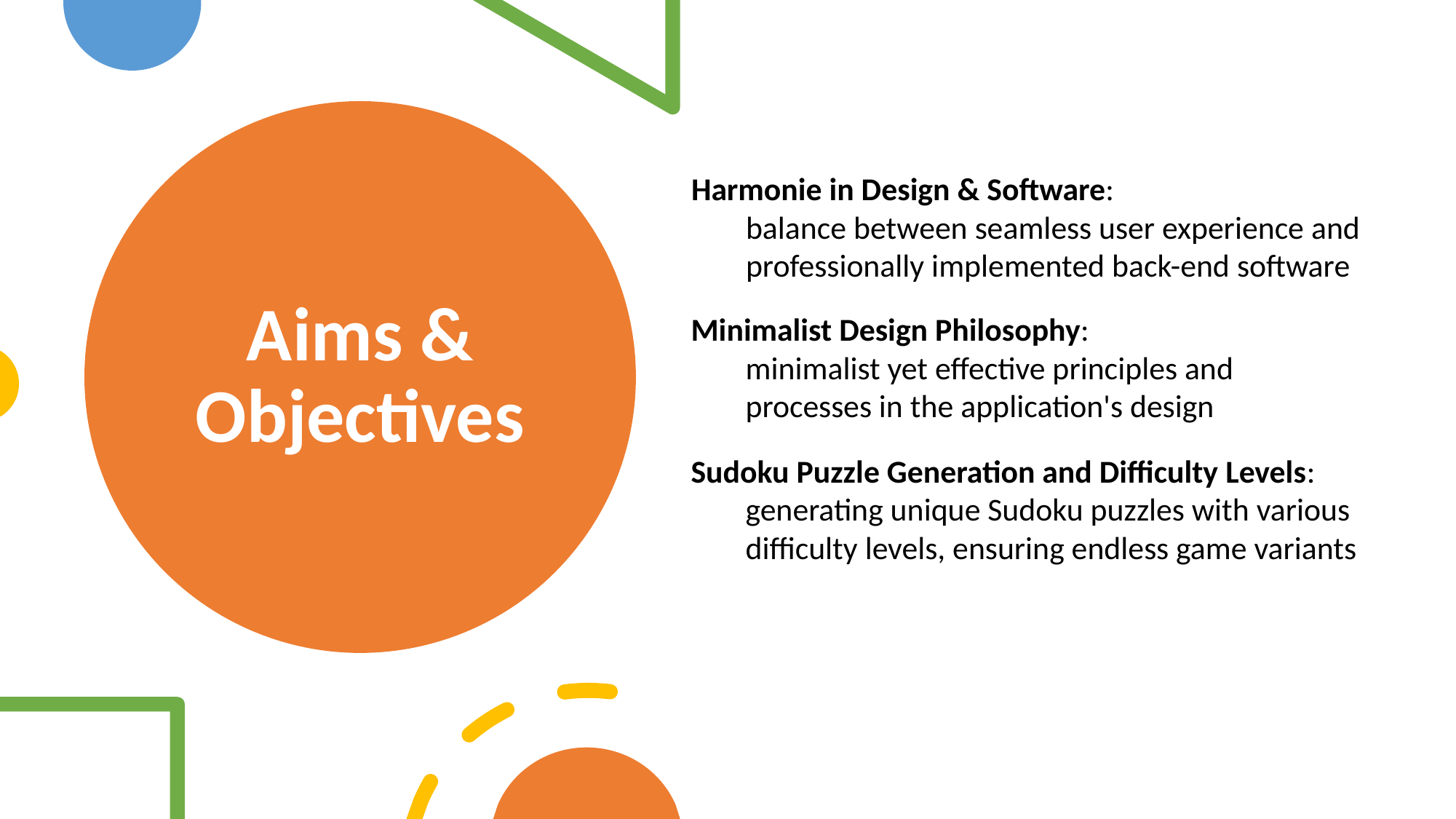

# Aims & Objectives
Harmonie in Design & Software:
balance between seamless user experience and
professionally implemented back-end software
Minimalist Design Philosophy:
minimalist yet effective principles and
processes in the application's design

Sudoku Puzzle Generation and Difficulty Levels:
generating unique Sudoku puzzles with various difficulty levels, ensuring endless game variants

3